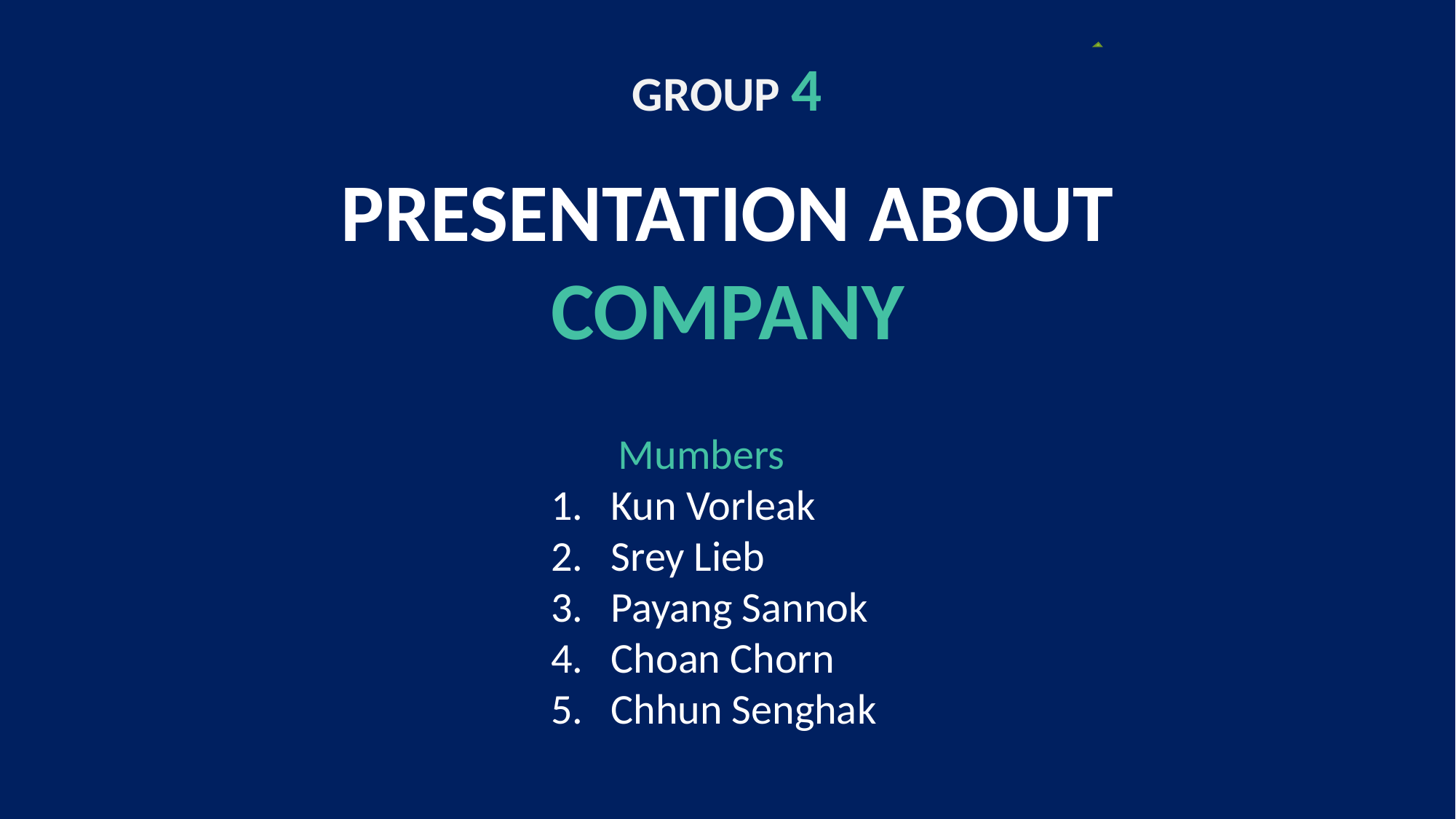

GROUP 4
PRESENTATION ABOUT COMPANY
       Mumbers
  Kun Vorleak
  Srey Lieb
  Payang Sannok
  Choan Chorn
  Chhun Senghak